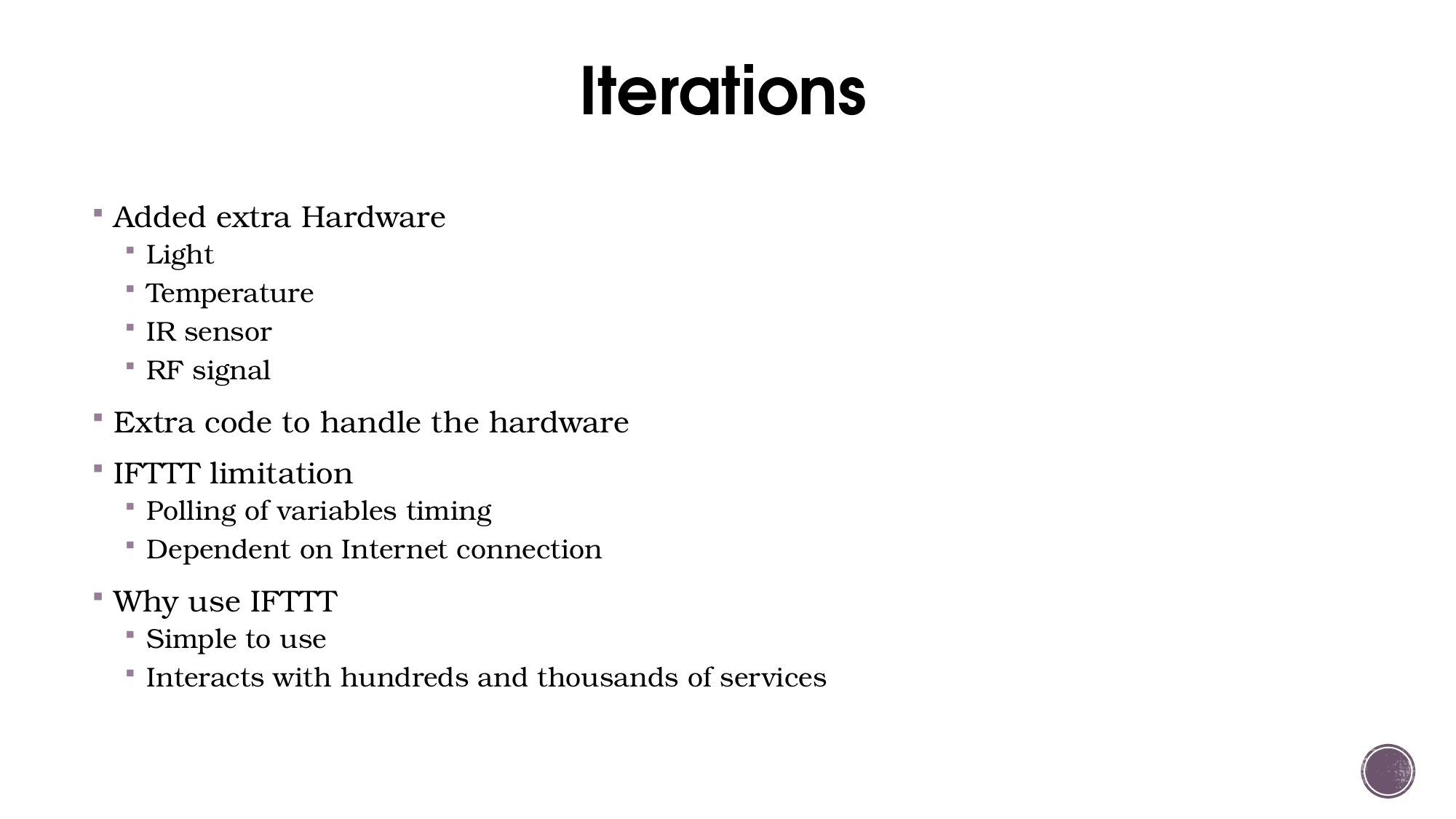

# Iterations
Added extra Hardware
Light
Temperature
IR sensor
RF signal
Extra code to handle the hardware
IFTTT limitation
Polling of variables timing
Dependent on Internet connection
Why use IFTTT
Simple to use
Interacts with hundreds and thousands of services